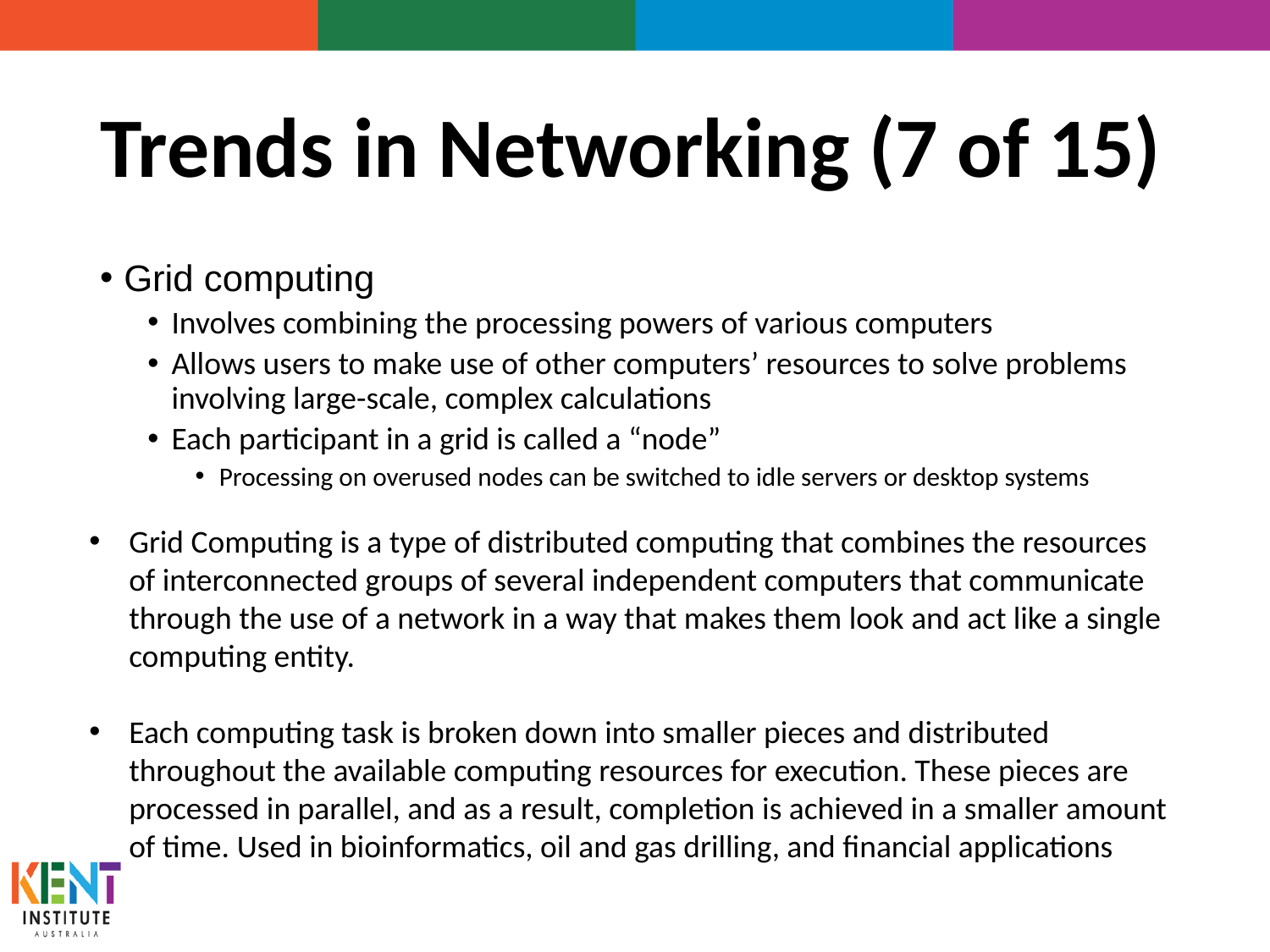

# Trends in Networking (7 of 15)
Grid computing
Involves combining the processing powers of various computers
Allows users to make use of other computers’ resources to solve problems involving large-scale, complex calculations
Each participant in a grid is called a “node”
Processing on overused nodes can be switched to idle servers or desktop systems
Grid Computing is a type of distributed computing that combines the resources of interconnected groups of several independent computers that communicate through the use of a network in a way that makes them look and act like a single computing entity.

Each computing task is broken down into smaller pieces and distributed throughout the available computing resources for execution. These pieces are processed in parallel, and as a result, completion is achieved in a smaller amount of time. Used in bioinformatics, oil and gas drilling, and financial applications